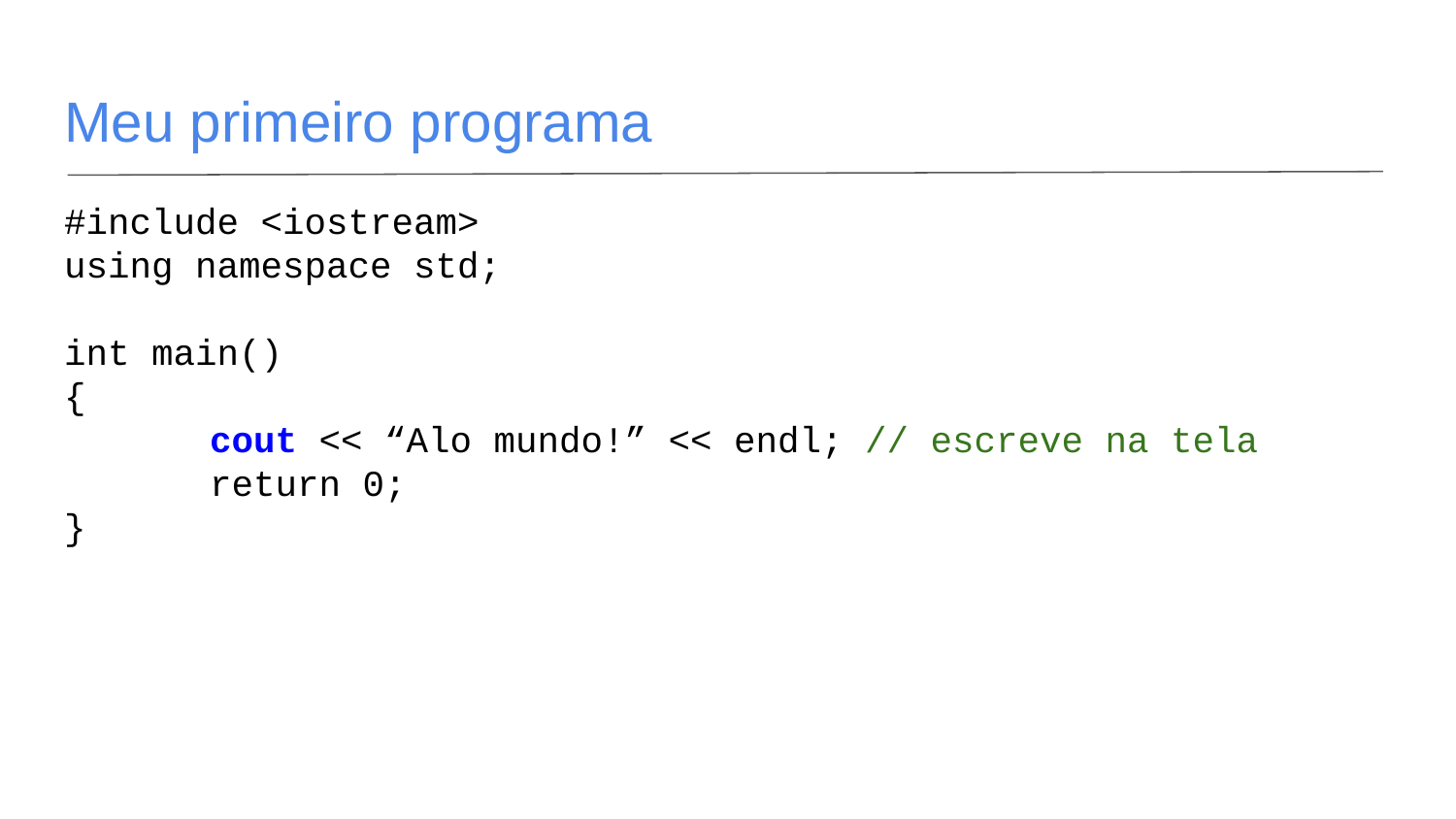

# Meu primeiro programa
#include <iostream>
using namespace std;

int main()
{
	cout << “Alo mundo!” << endl; // escreve na tela
	return 0;
}